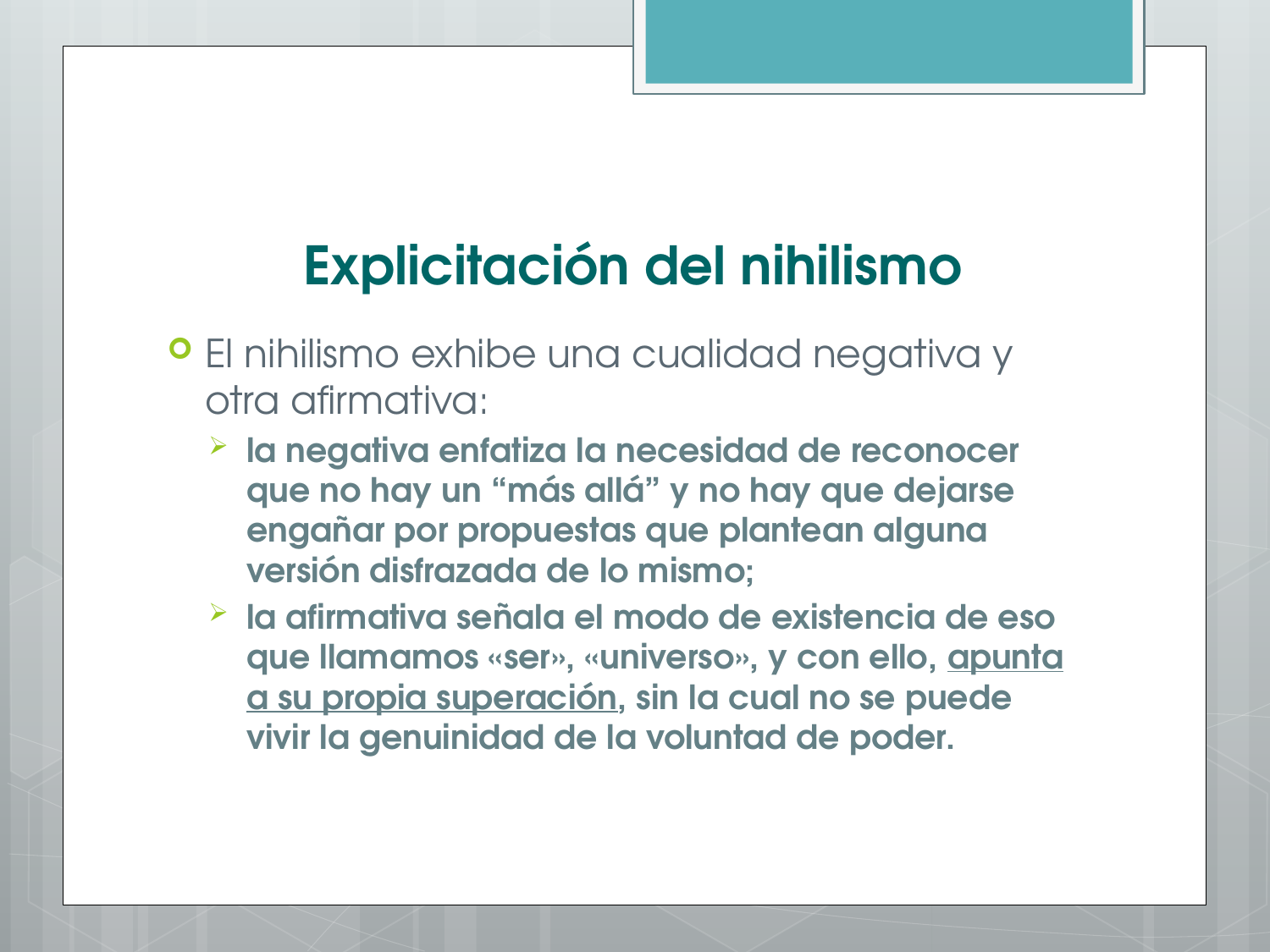

# Explicitación del nihilismo
El nihilismo exhibe una cualidad negativa y otra afirmativa:
la negativa enfatiza la necesidad de reconocer que no hay un “más allá” y no hay que dejarse engañar por propuestas que plantean alguna versión disfrazada de lo mismo;
la afirmativa señala el modo de existencia de eso que llamamos «ser», «universo», y con ello, apunta a su propia superación, sin la cual no se puede vivir la genuinidad de la voluntad de poder.